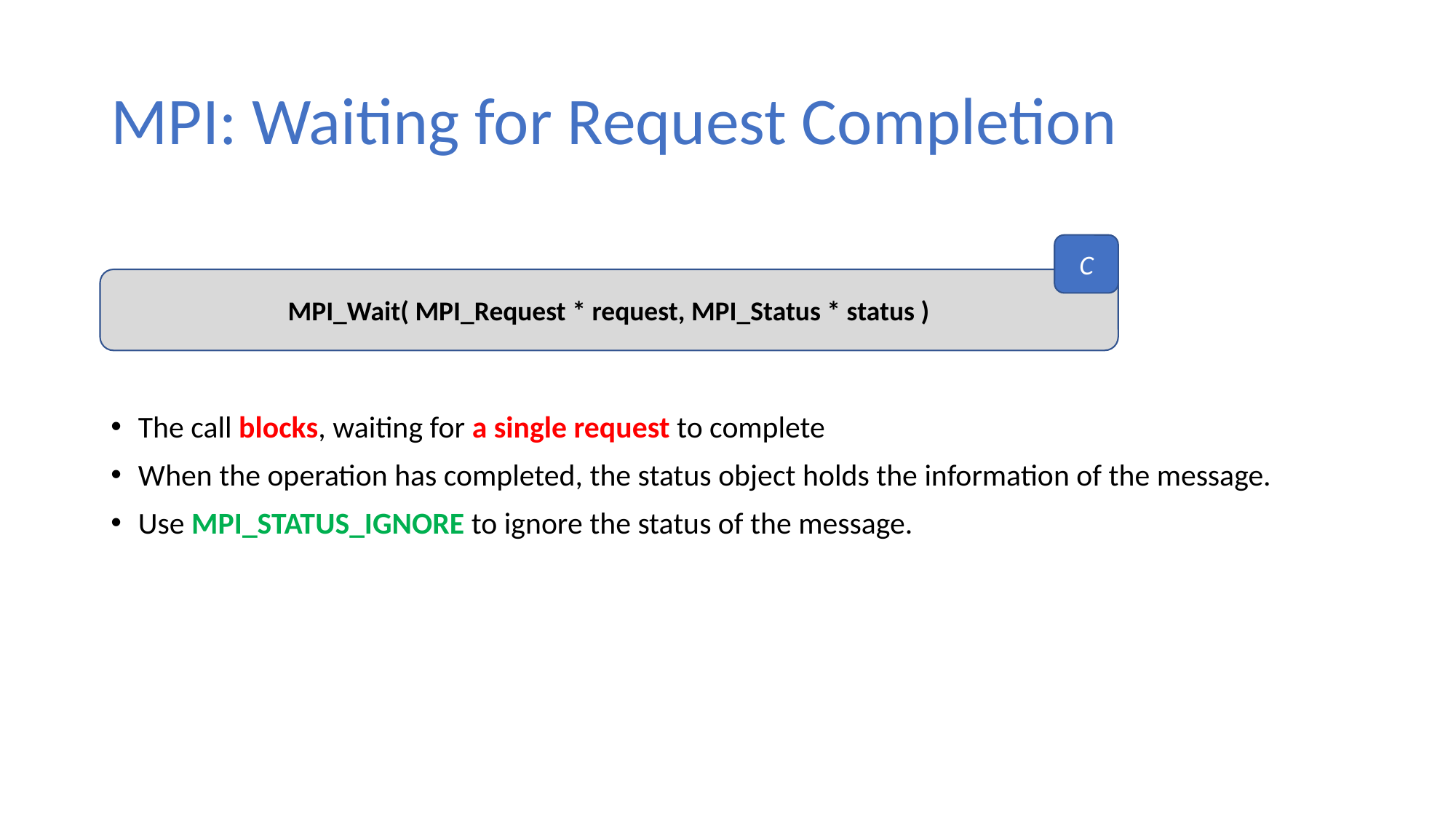

# MPI: Waiting for Request Completion

The call blocks, waiting for a single request to complete
When the operation has completed, the status object holds the information of the message.
Use MPI_STATUS_IGNORE to ignore the status of the message.
C
MPI_Wait( MPI_Request * request, MPI_Status * status )